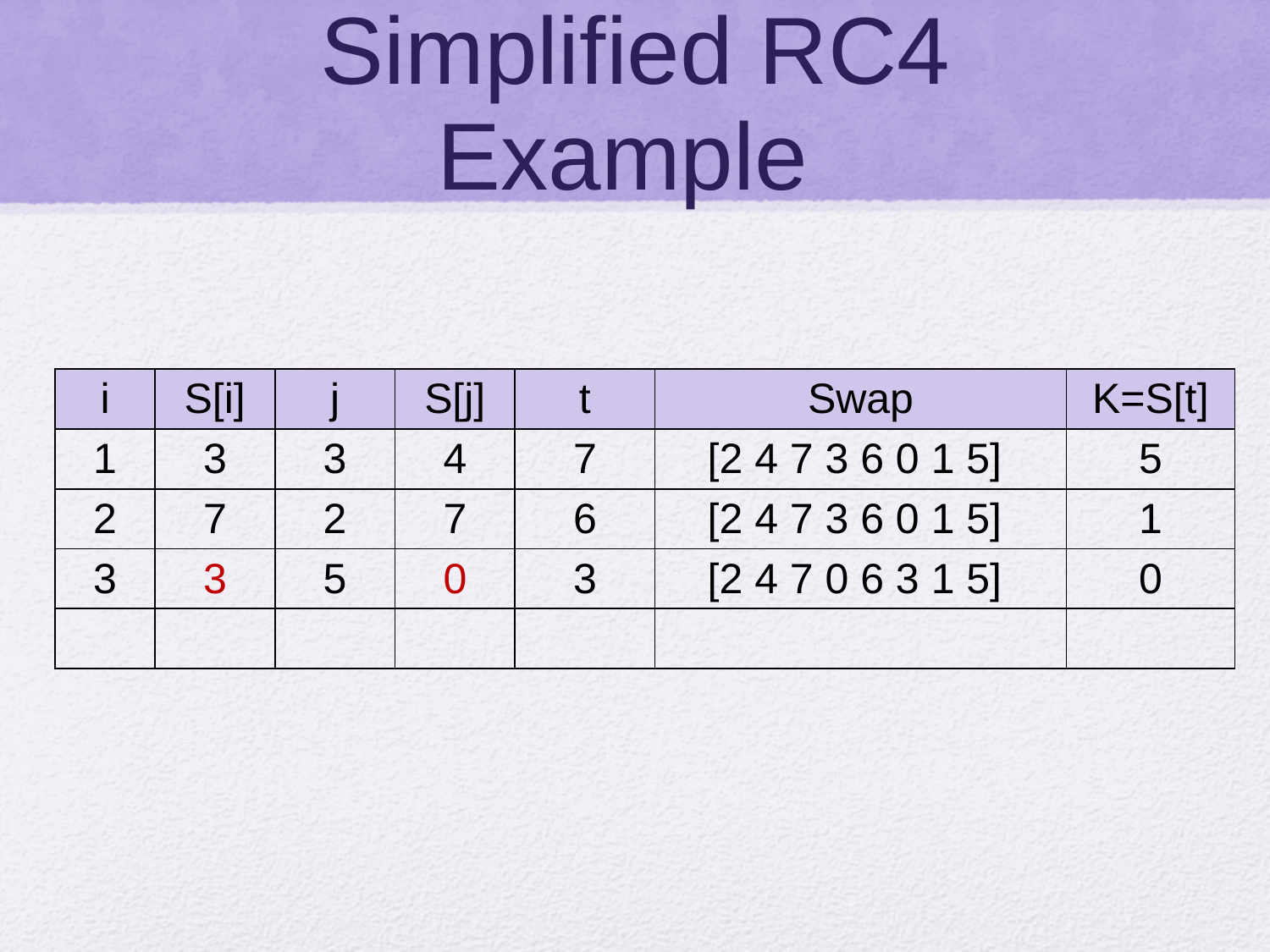

# Simplified RC4 Example
| i | S[i] | j | S[j] | t | Swap | K=S[t] |
| --- | --- | --- | --- | --- | --- | --- |
| 1 | 3 | 3 | 4 | 7 | [2 4 7 3 6 0 1 5] | 5 |
| 2 | 7 | 2 | 7 | 6 | [2 4 7 3 6 0 1 5] | 1 |
| 3 | 3 | 5 | 0 | 3 | [2 4 7 0 6 3 1 5] | 0 |
|  |  |  |  |  |  |  |